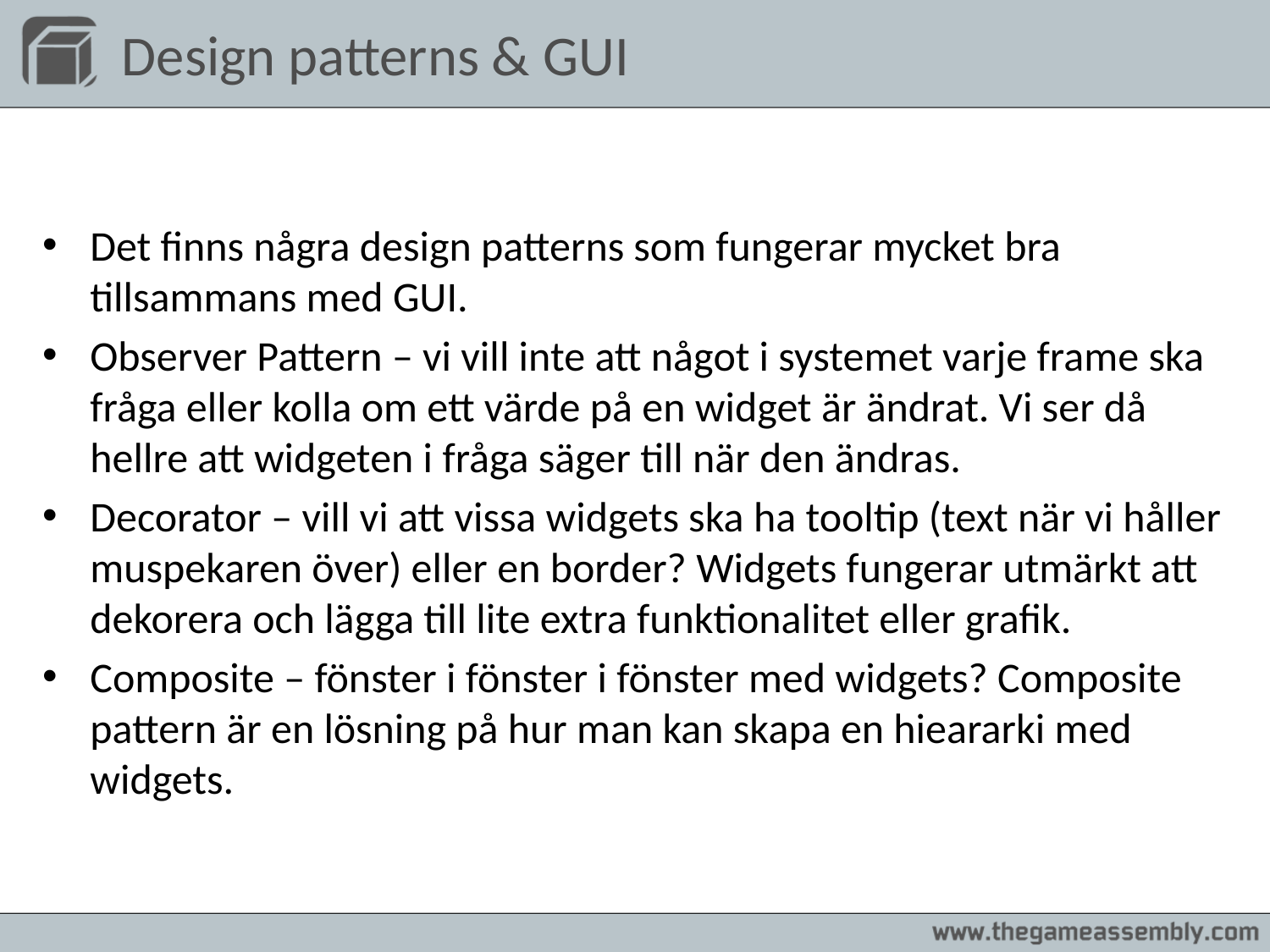

# Design patterns & GUI
Det finns några design patterns som fungerar mycket bra tillsammans med GUI.
Observer Pattern – vi vill inte att något i systemet varje frame ska fråga eller kolla om ett värde på en widget är ändrat. Vi ser då hellre att widgeten i fråga säger till när den ändras.
Decorator – vill vi att vissa widgets ska ha tooltip (text när vi håller muspekaren över) eller en border? Widgets fungerar utmärkt att dekorera och lägga till lite extra funktionalitet eller grafik.
Composite – fönster i fönster i fönster med widgets? Composite pattern är en lösning på hur man kan skapa en hieararki med widgets.